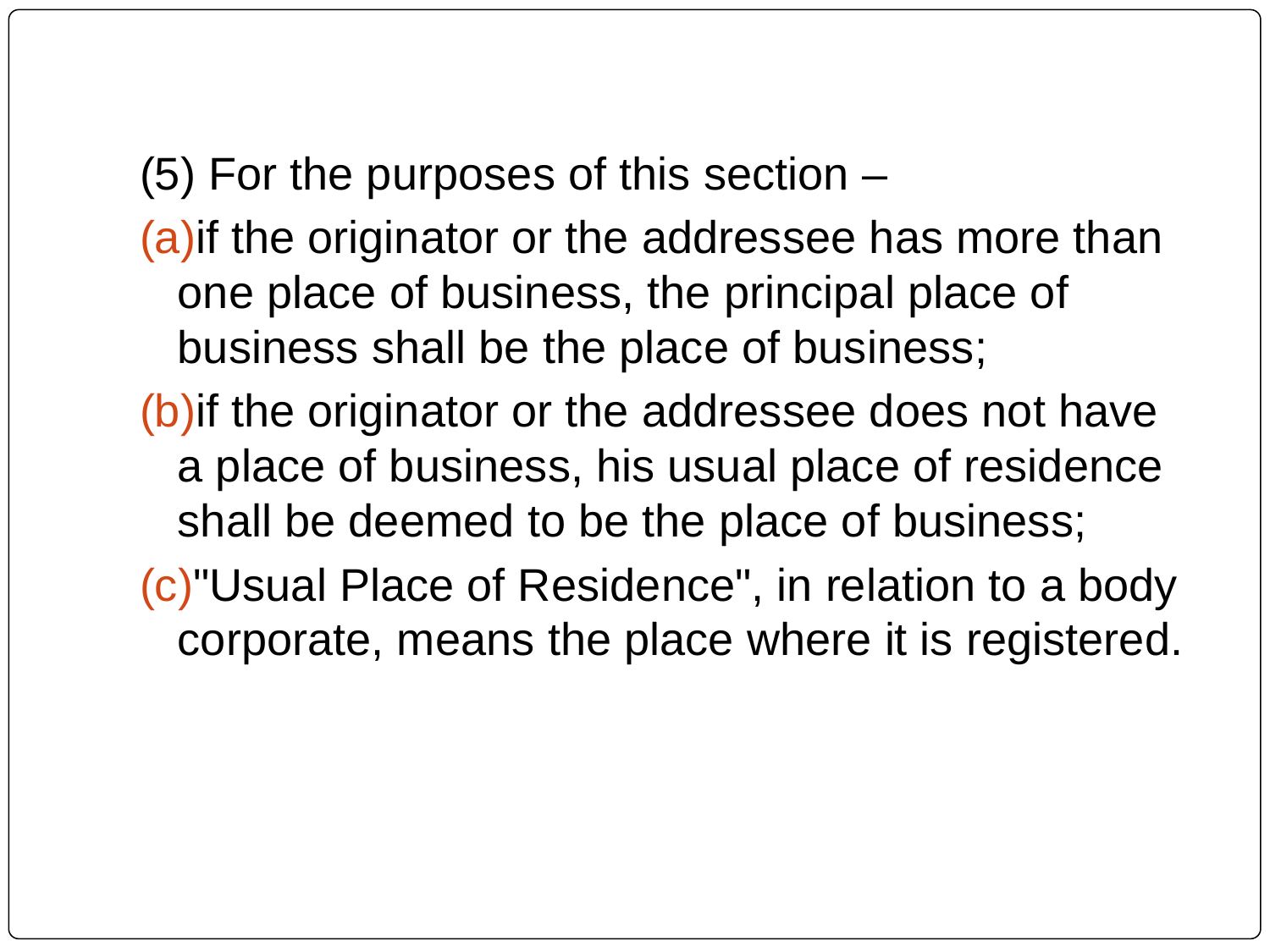

(5) For the purposes of this section –
if the originator or the addressee has more than one place of business, the principal place of business shall be the place of business;
if the originator or the addressee does not have a place of business, his usual place of residence shall be deemed to be the place of business;
"Usual Place of Residence", in relation to a body corporate, means the place where it is registered.